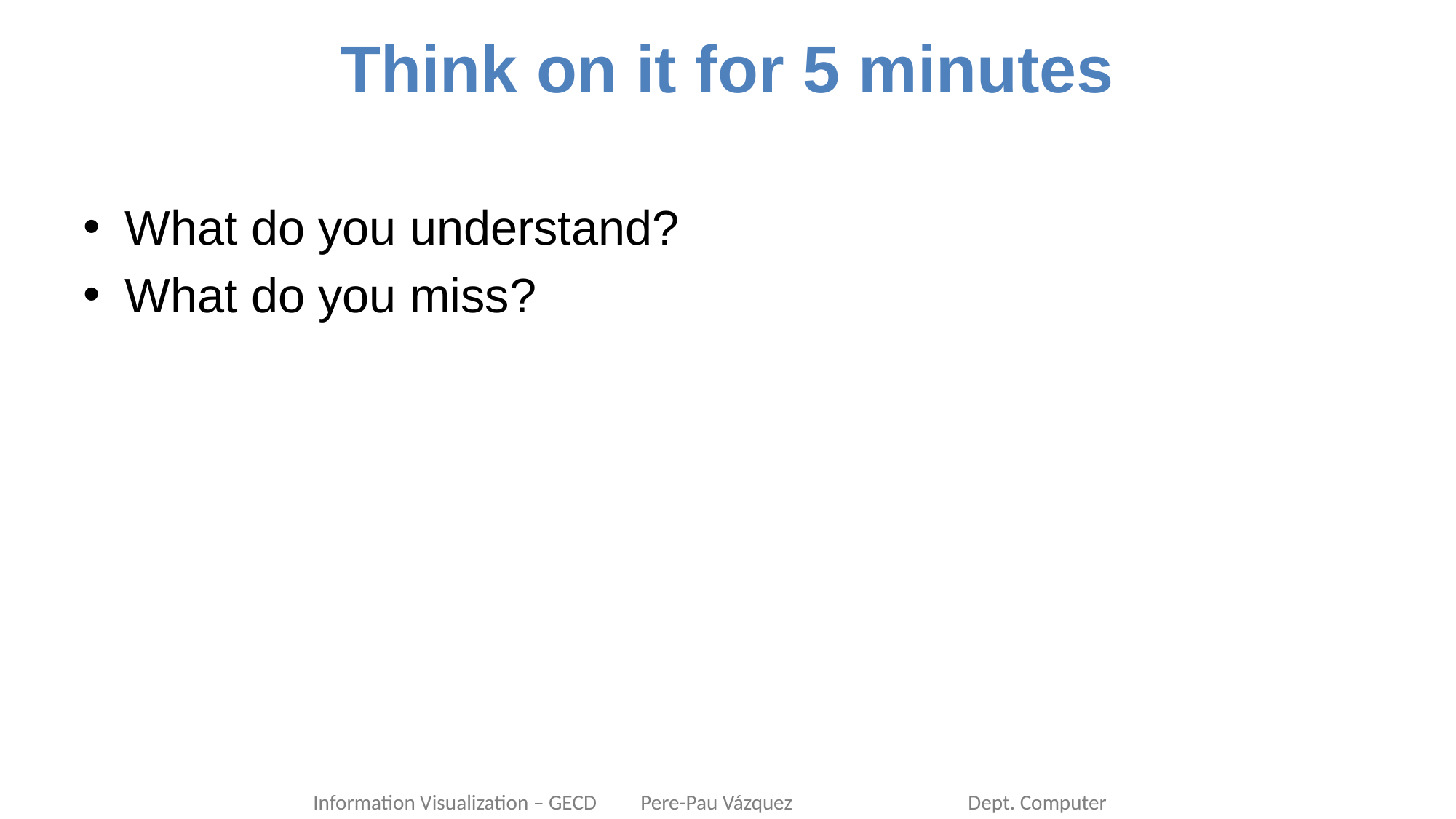

# Think on it for 5 minutes
What do you understand?
What do you miss?